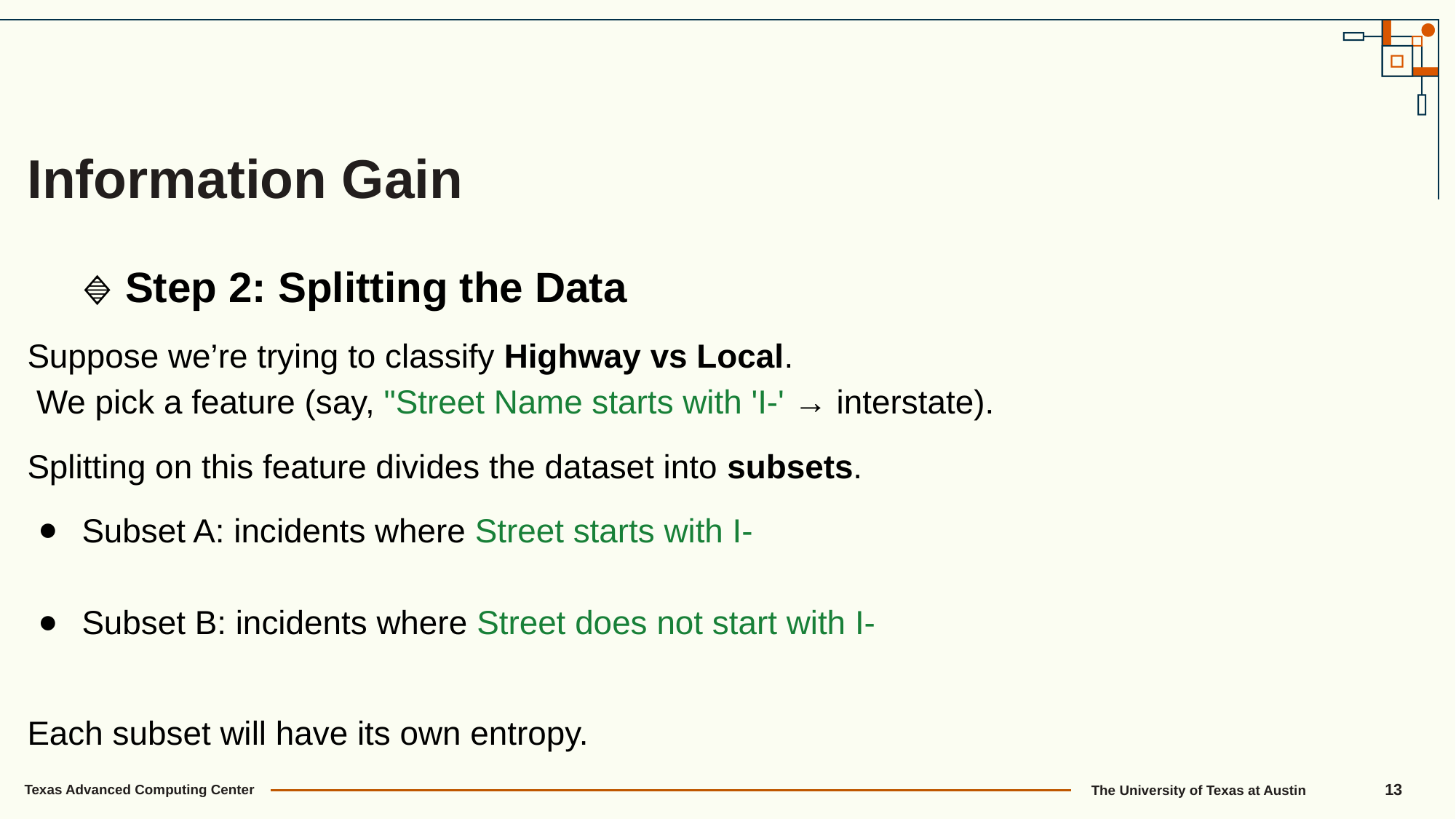

Information Gain
🔹 Step 2: Splitting the Data
Suppose we’re trying to classify Highway vs Local.
 We pick a feature (say, "Street Name starts with 'I-' → interstate).
Splitting on this feature divides the dataset into subsets.
Subset A: incidents where Street starts with I-
Subset B: incidents where Street does not start with I-
Each subset will have its own entropy.